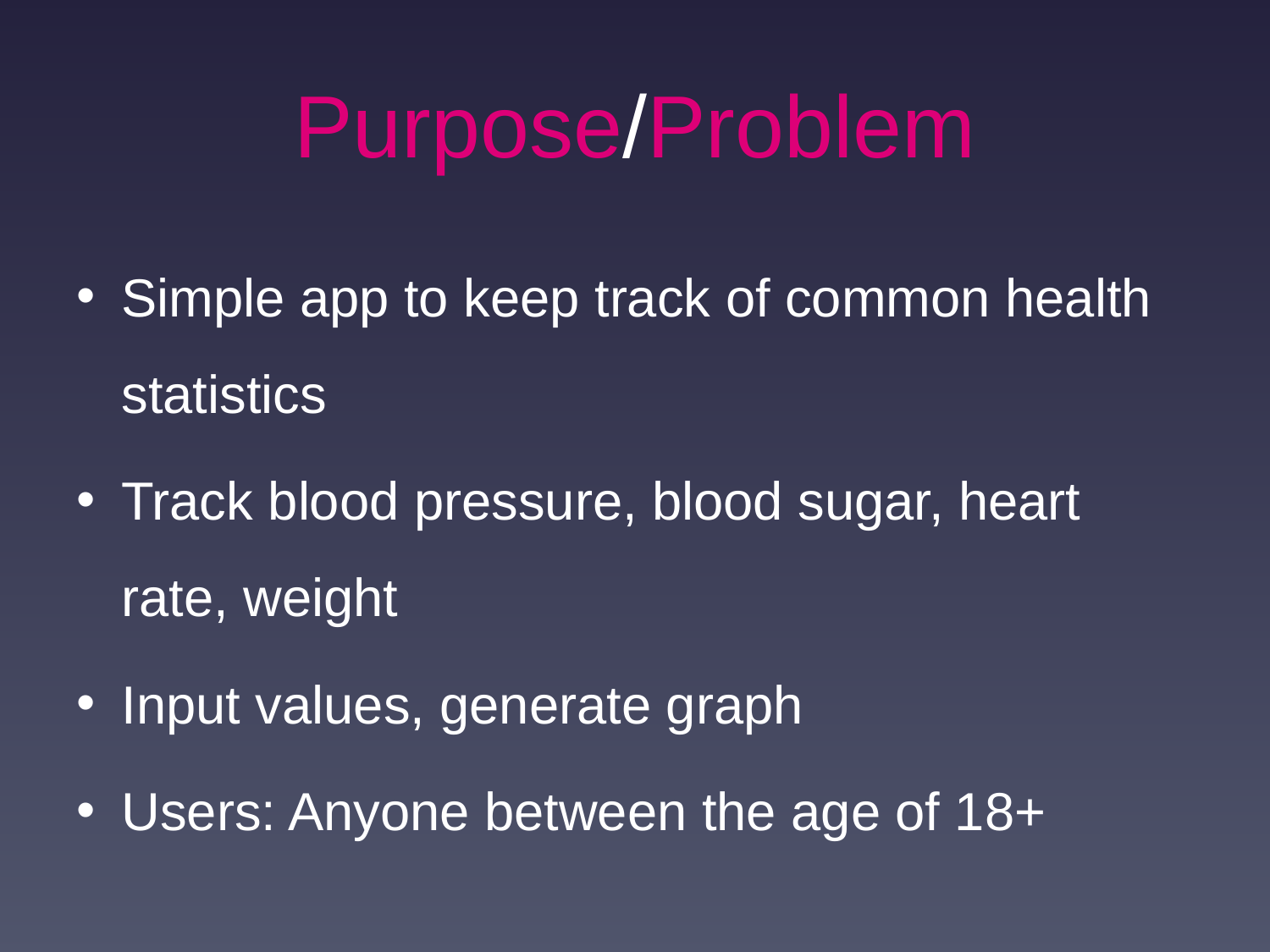

# Purpose/Problem
Simple app to keep track of common health statistics
Track blood pressure, blood sugar, heart rate, weight
Input values, generate graph
Users: Anyone between the age of 18+